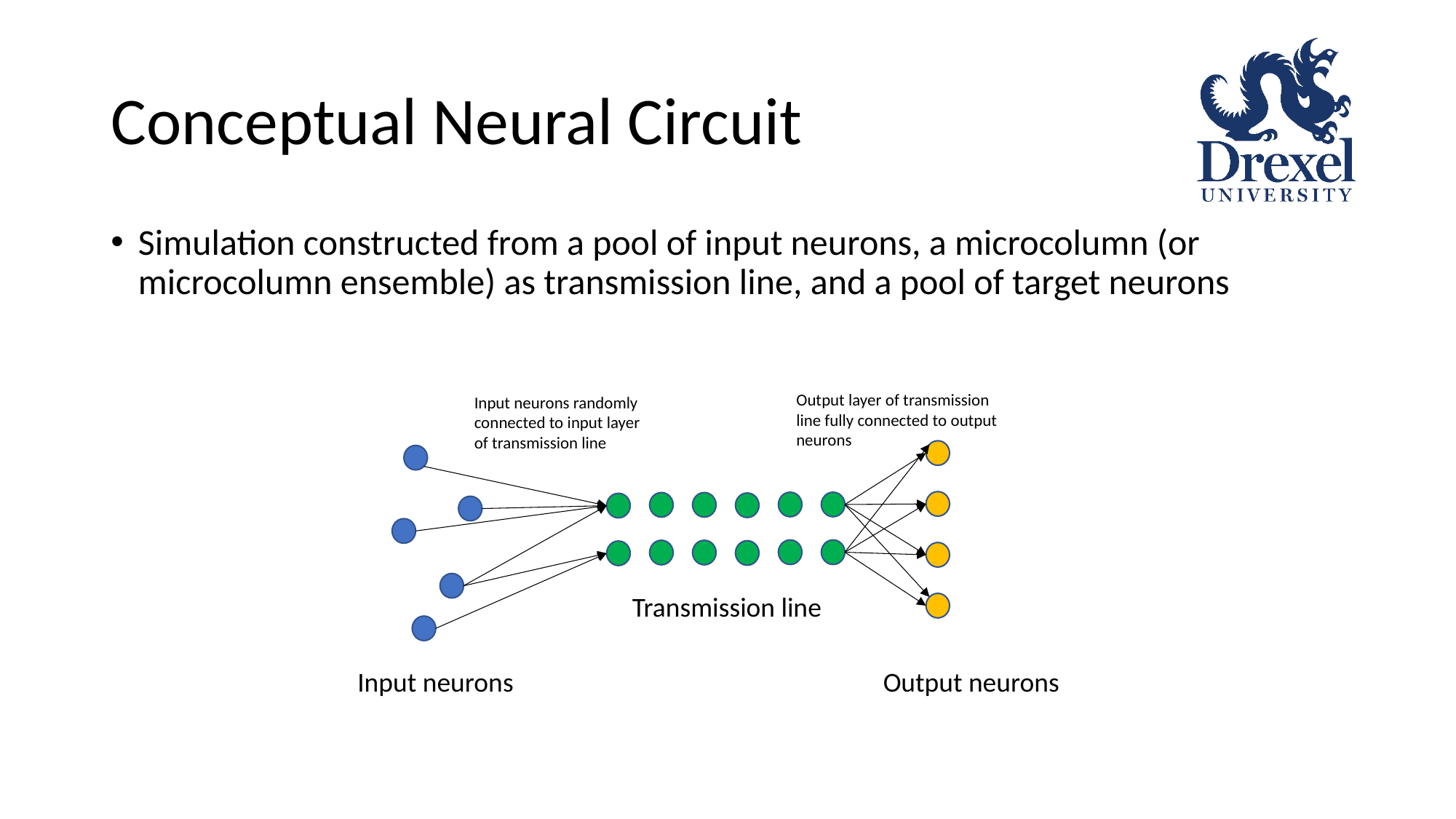

# Conceptual Neural Circuit
Simulation constructed from a pool of input neurons, a microcolumn (or microcolumn ensemble) as transmission line, and a pool of target neurons
Output layer of transmission line fully connected to output neurons
Input neurons randomly connected to input layer of transmission line

Transmission line

Input neurons
Output neurons